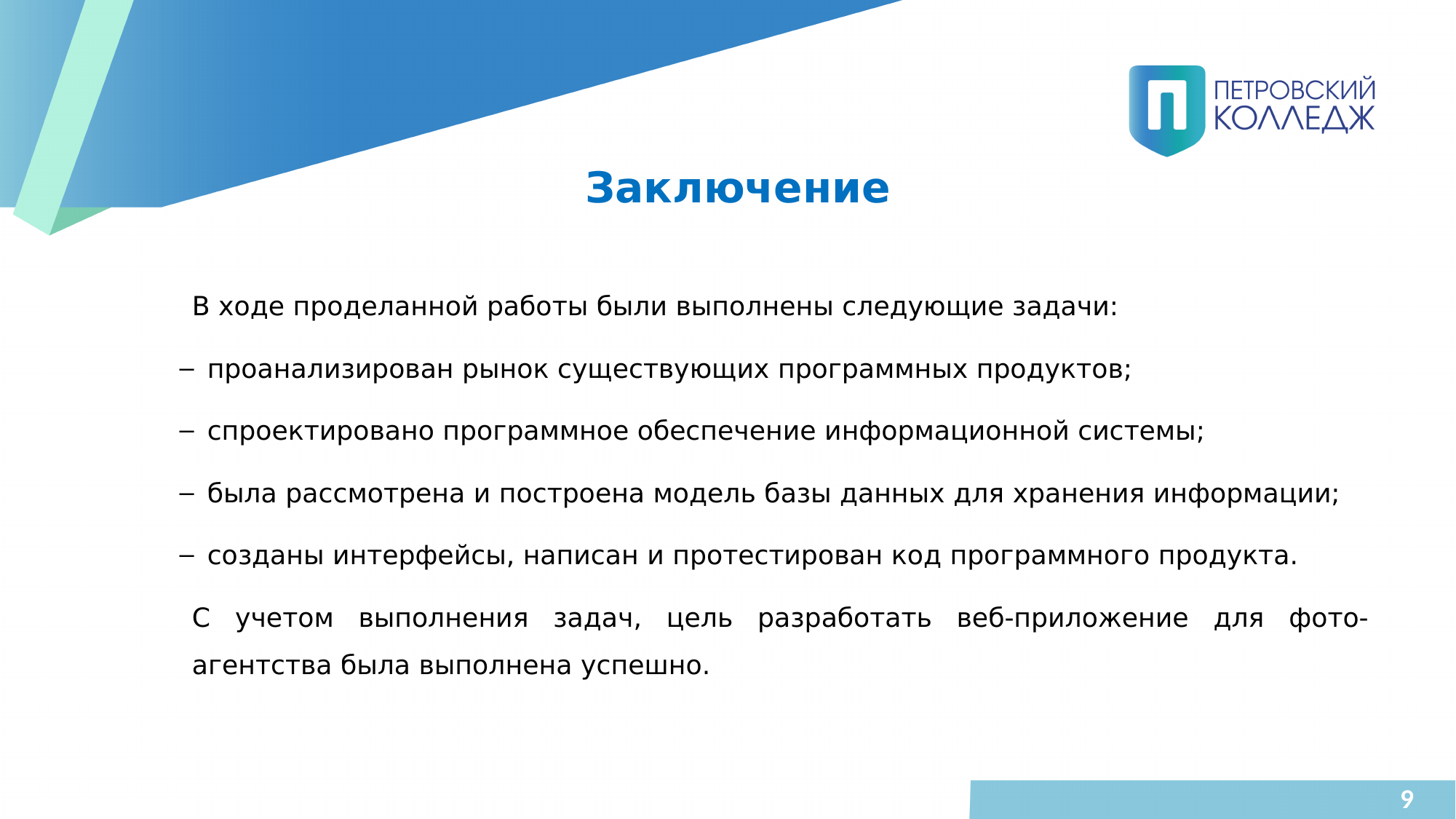

# Заключение
	В ходе проделанной работы были выполнены следующие задачи:
проанализирован рынок существующих программных продуктов;
спроектировано программное обеспечение информационной системы;
была рассмотрена и построена модель базы данных для хранения информации;
созданы интерфейсы, написан и протестирован код программного продукта.
	С учетом выполнения задач, цель разработать веб-приложение для фото-агентства была выполнена успешно.
9